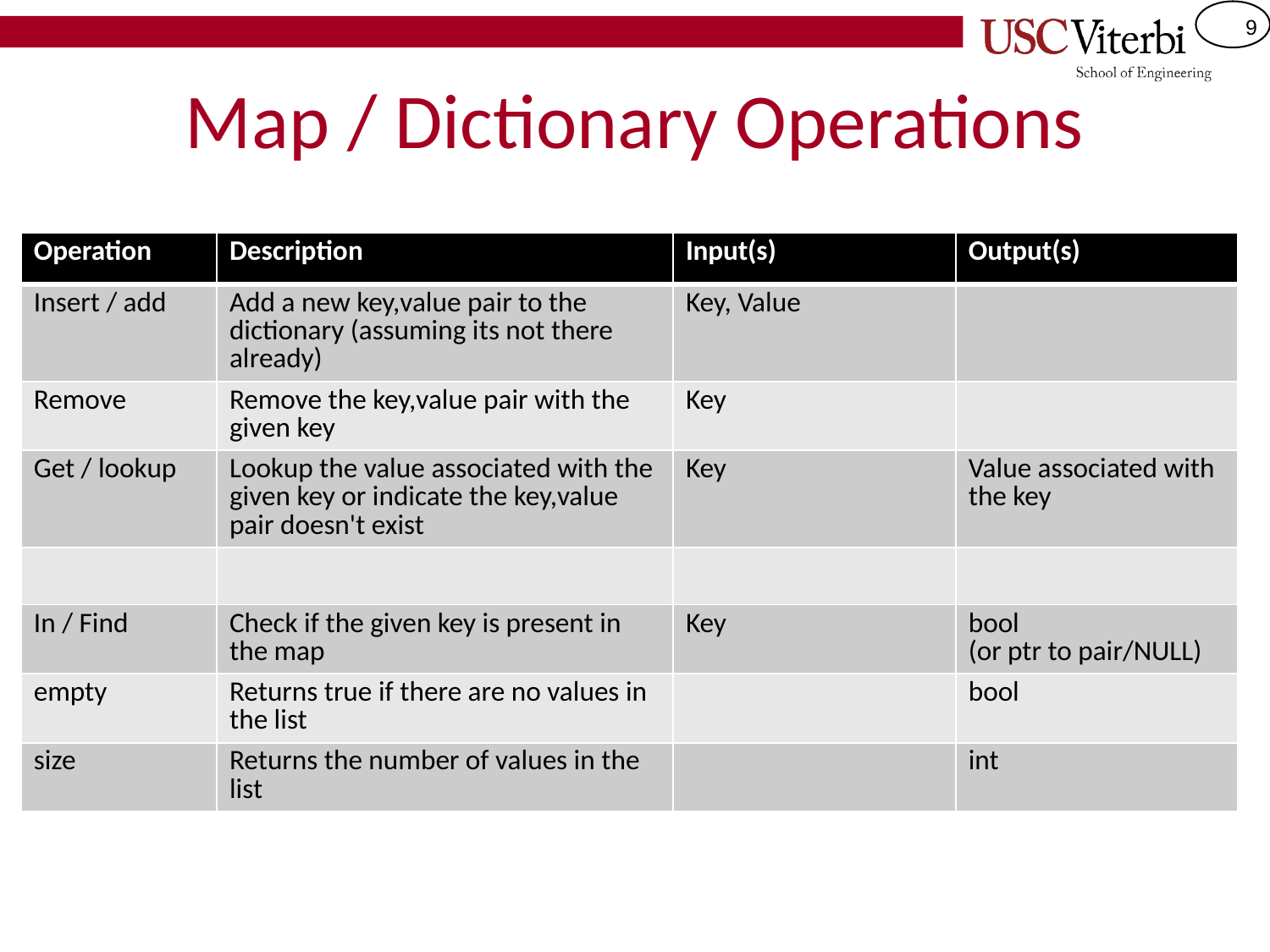

# Map / Dictionary Operations
| Operation | Description | Input(s) | Output(s) |
| --- | --- | --- | --- |
| Insert / add | Add a new key,value pair to the dictionary (assuming its not there already) | Key, Value |  |
| Remove | Remove the key,value pair with the given key | Key |  |
| Get / lookup | Lookup the value associated with the given key or indicate the key,value pair doesn't exist | Key | Value associated with the key |
|  |  |  |  |
| In / Find | Check if the given key is present in the map | Key | bool (or ptr to pair/NULL) |
| empty | Returns true if there are no values in the list |  | bool |
| size | Returns the number of values in the list |  | int |